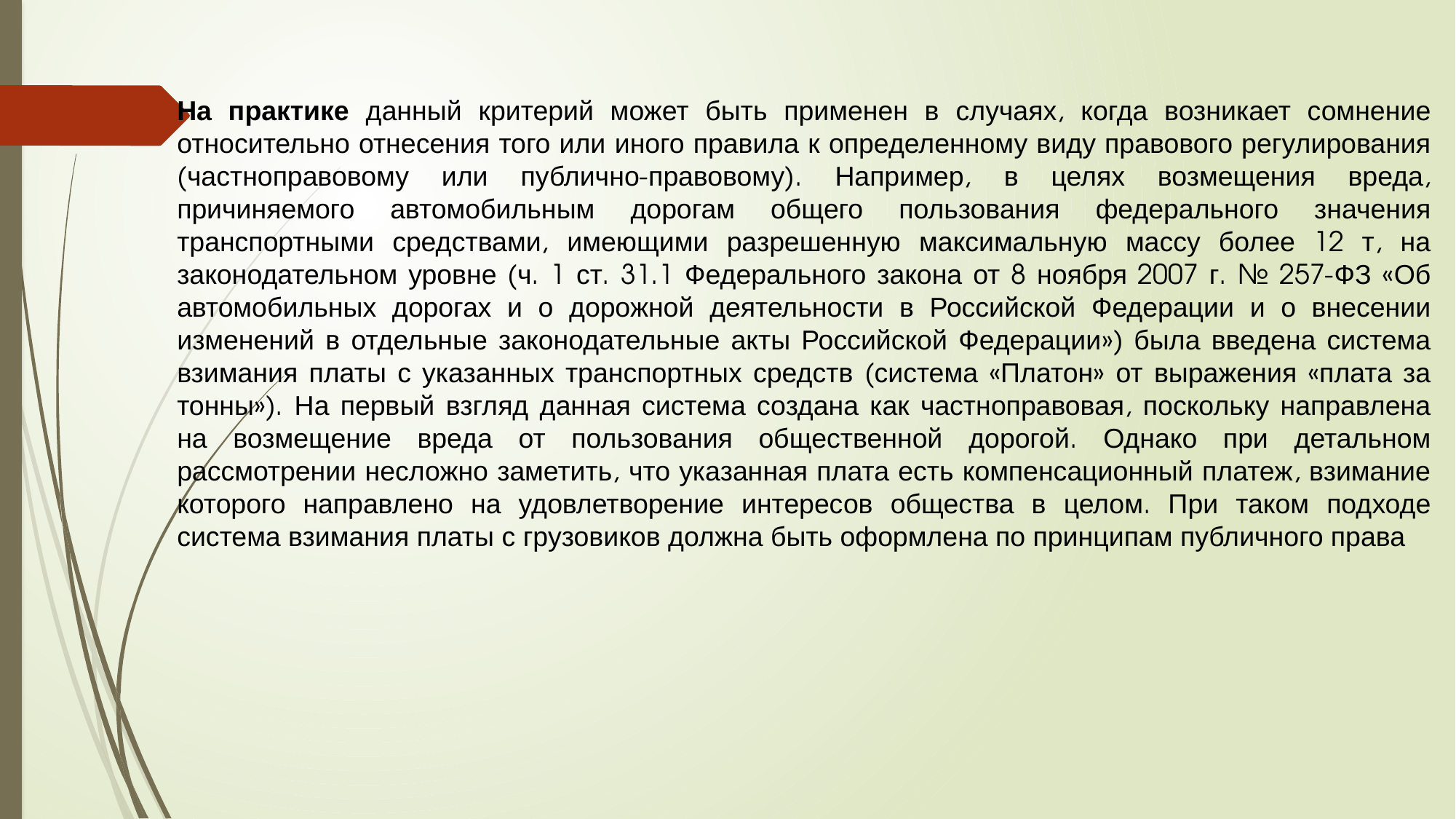

На практике данный критерий может быть применен в случаях, когда возникает сомнение относительно отнесения того или иного правила к определенному виду правового регулирования (частноправовому или публично-правовому). Например, в целях возмещения вреда, причиняемого автомобильным дорогам общего пользования федерального значения транспортными средствами, имеющими разрешенную максимальную массу более 12 т, на законодательном уровне (ч. 1 ст. 31.1 Федерального закона от 8 ноября 2007 г. № 257-ФЗ «Об автомобильных дорогах и о дорожной деятельности в Российской Федерации и о внесении изменений в отдельные законодательные акты Российской Федерации») была введена система взимания платы с указанных транспортных средств (система «Платон» от выражения «плата за тонны»). На первый взгляд данная система создана как частноправовая, поскольку направлена на возмещение вреда от пользования общественной дорогой. Однако при детальном рассмотрении несложно заметить, что указанная плата есть компенсационный платеж, взимание которого направлено на удовлетворение интересов общества в целом. При таком подходе система взимания платы с грузовиков должна быть оформлена по принципам публичного права